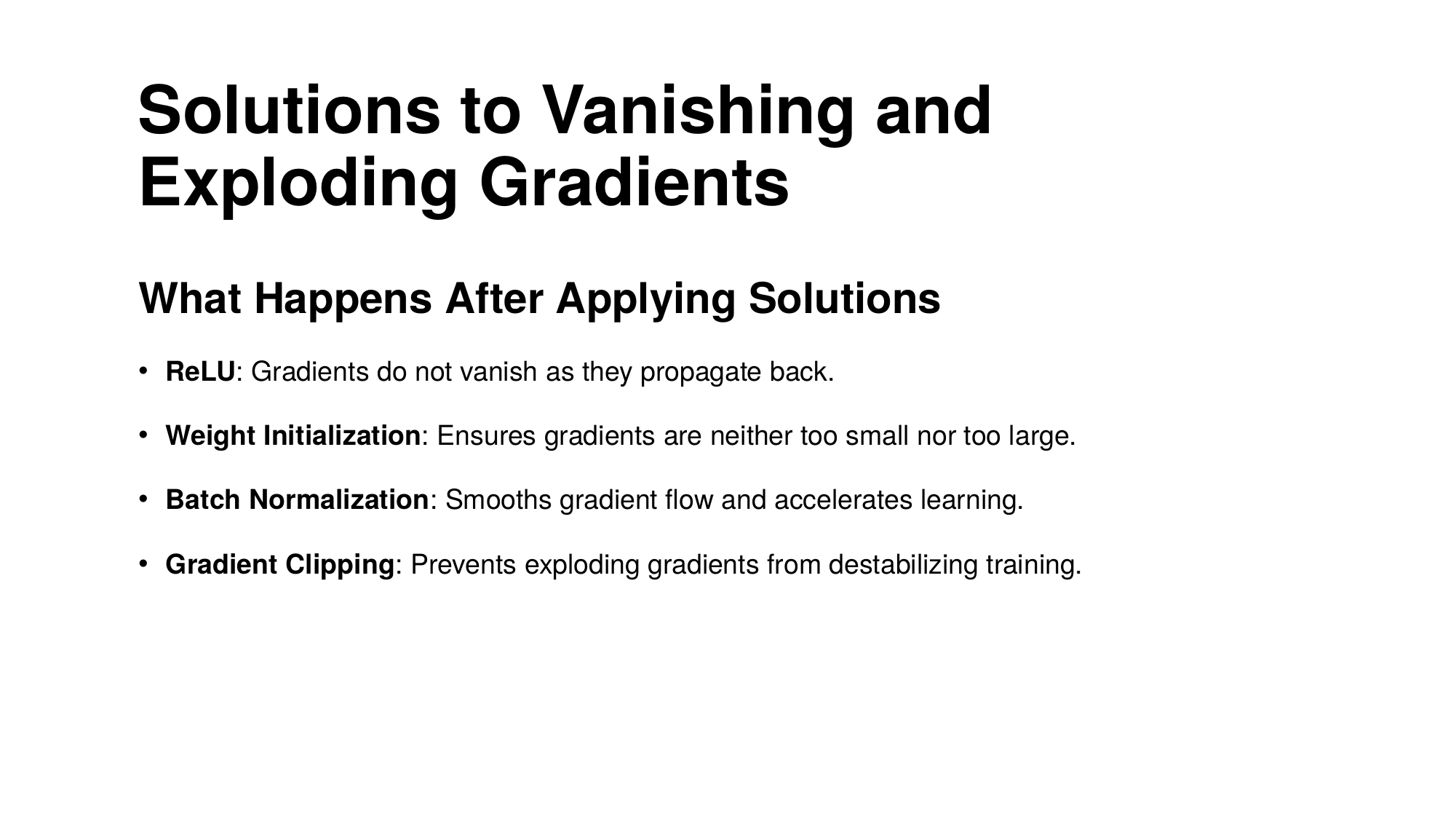

# Solutions to Vanishing and Exploding Gradients
What Happens After Applying Solutions
ReLU: Gradients do not vanish as they propagate back.
Weight Initialization: Ensures gradients are neither too small nor too large.
Batch Normalization: Smooths gradient flow and accelerates learning.
Gradient Clipping: Prevents exploding gradients from destabilizing training.